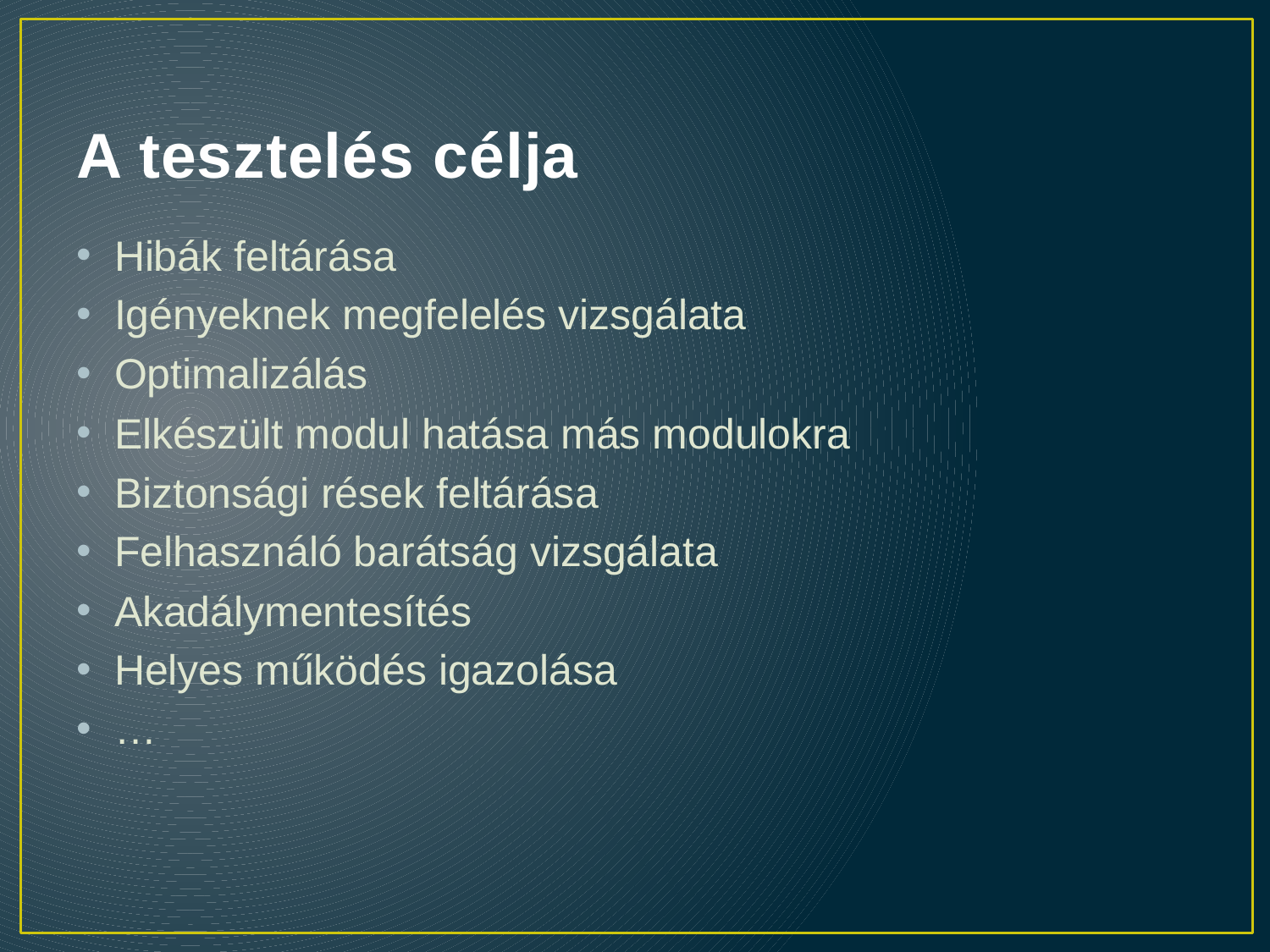

# A tesztelés célja
Hibák feltárása
Igényeknek megfelelés vizsgálata
Optimalizálás
Elkészült modul hatása más modulokra
Biztonsági rések feltárása
Felhasználó barátság vizsgálata
Akadálymentesítés
Helyes működés igazolása
…